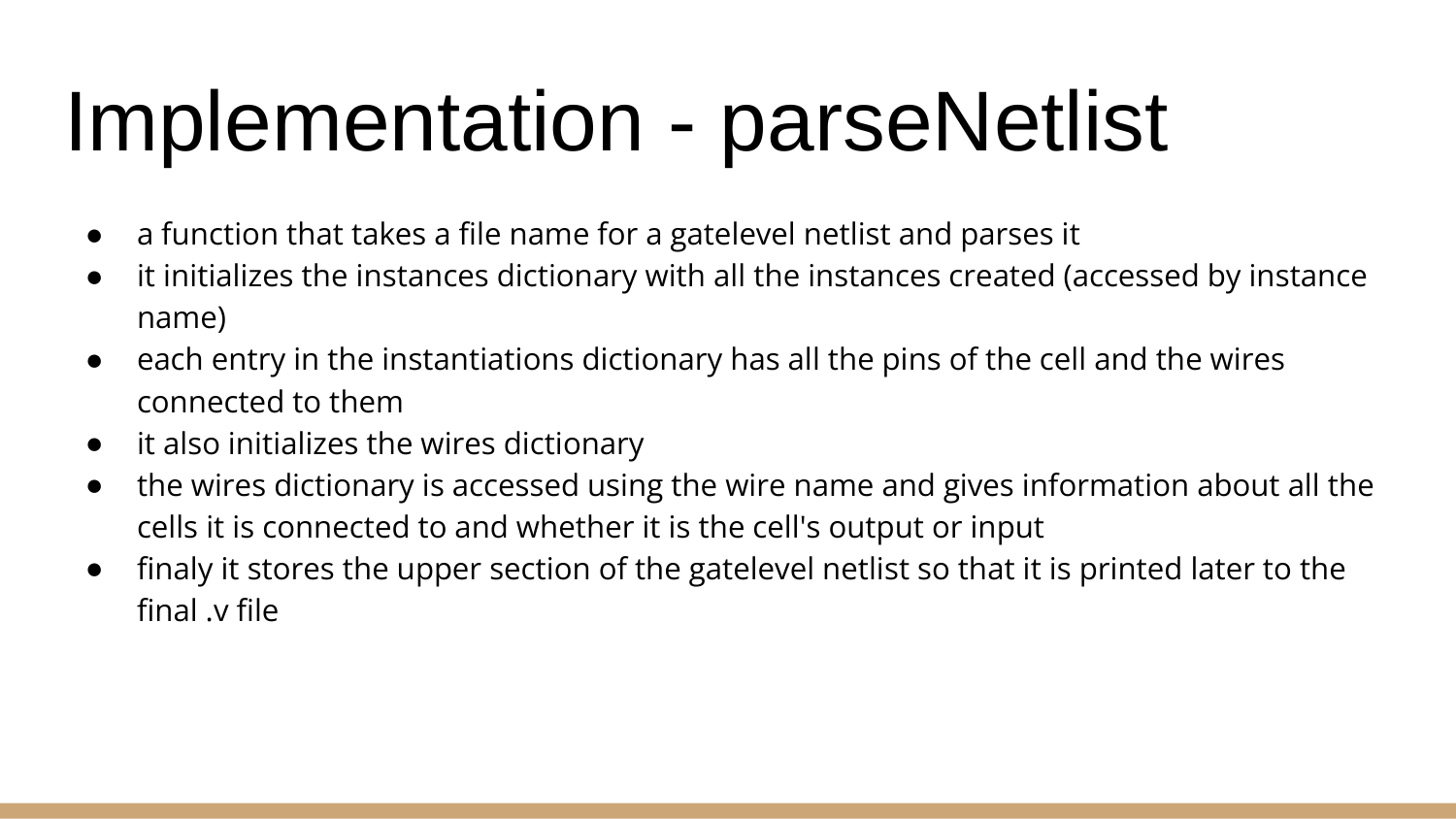

# Implementation - parseNetlist
a function that takes a file name for a gatelevel netlist and parses it
it initializes the instances dictionary with all the instances created (accessed by instance name)
each entry in the instantiations dictionary has all the pins of the cell and the wires connected to them
it also initializes the wires dictionary
the wires dictionary is accessed using the wire name and gives information about all the cells it is connected to and whether it is the cell's output or input
finaly it stores the upper section of the gatelevel netlist so that it is printed later to the final .v file